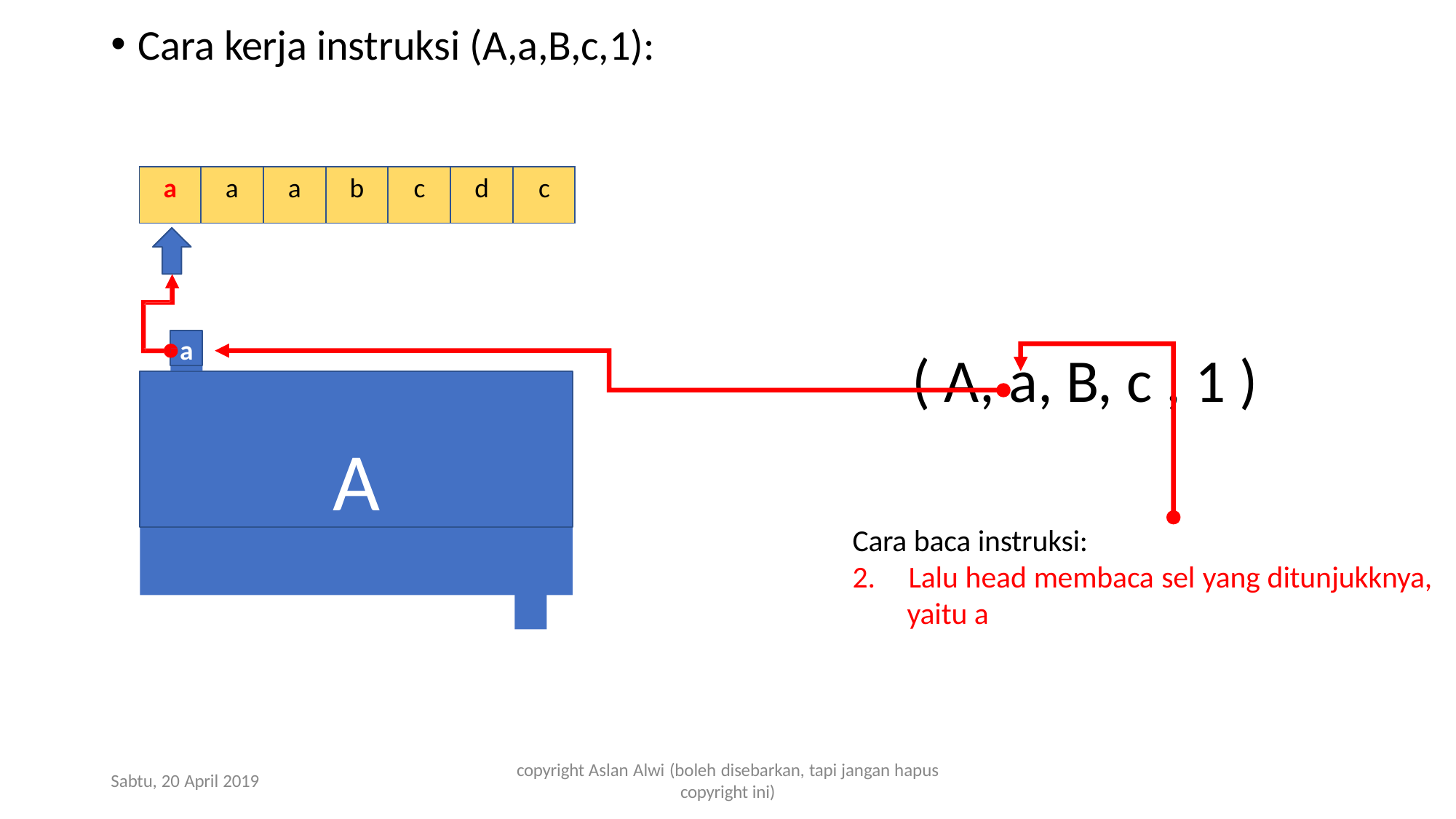

Cara kerja instruksi (A,a,B,c,1):
| a | a | a | b | c | d | c |
| --- | --- | --- | --- | --- | --- | --- |

a
( A, a, B, c , 1 )

A
Cara baca instruksi:
2.	Lalu head membaca sel yang ditunjukknya,
yaitu a

copyright Aslan Alwi (boleh disebarkan, tapi jangan hapus
copyright ini)
Sabtu, 20 April 2019